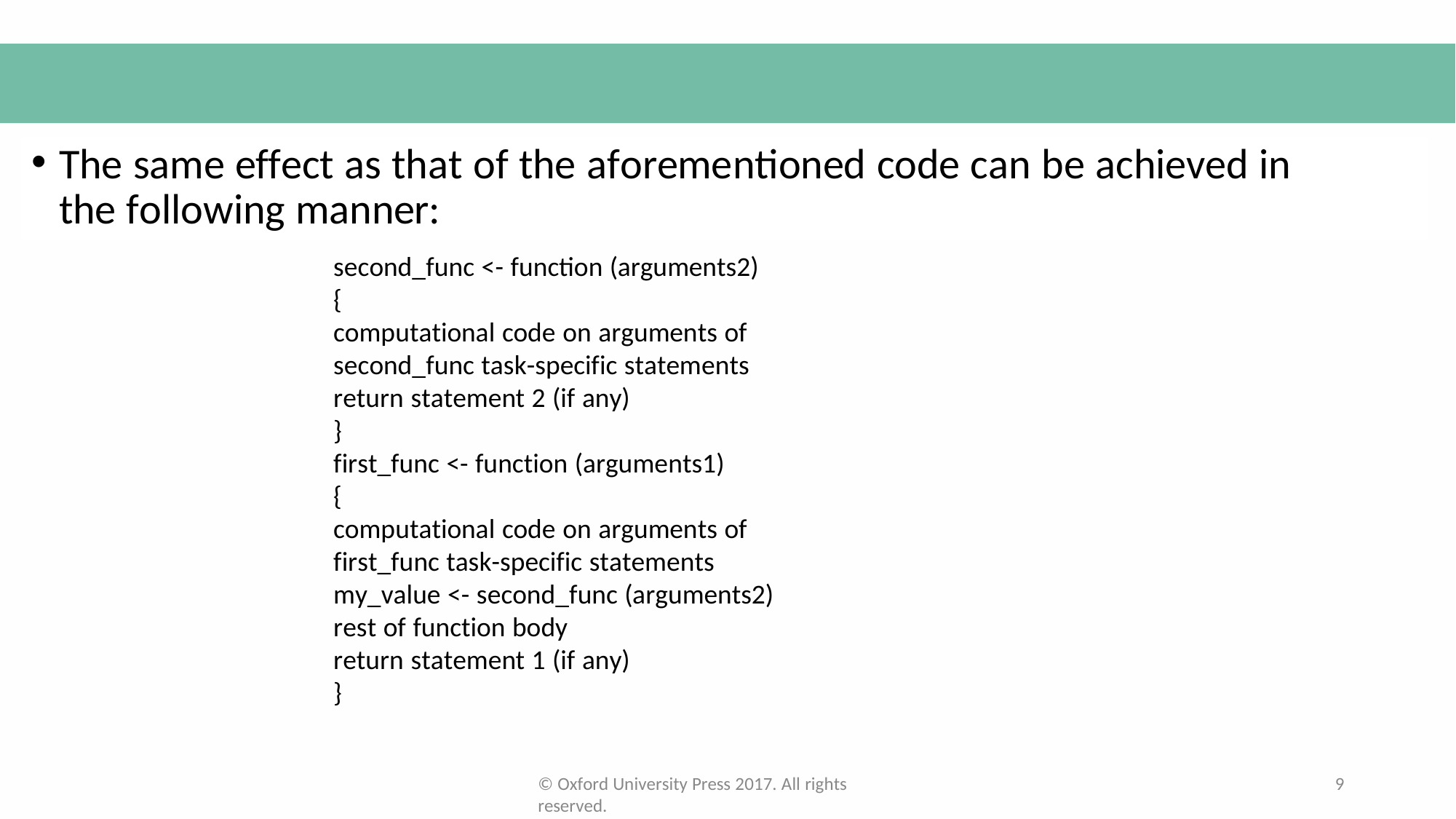

The same effect as that of the aforementioned code can be achieved in the following manner:
second_func <- function (arguments2)
{
computational code on arguments of second_func task-specific statements
return statement 2 (if any)
}
first_func <- function (arguments1)
{
computational code on arguments of first_func task-specific statements
my_value <- second_func (arguments2)
rest of function body
return statement 1 (if any)
}
© Oxford University Press 2017. All rights reserved.
9